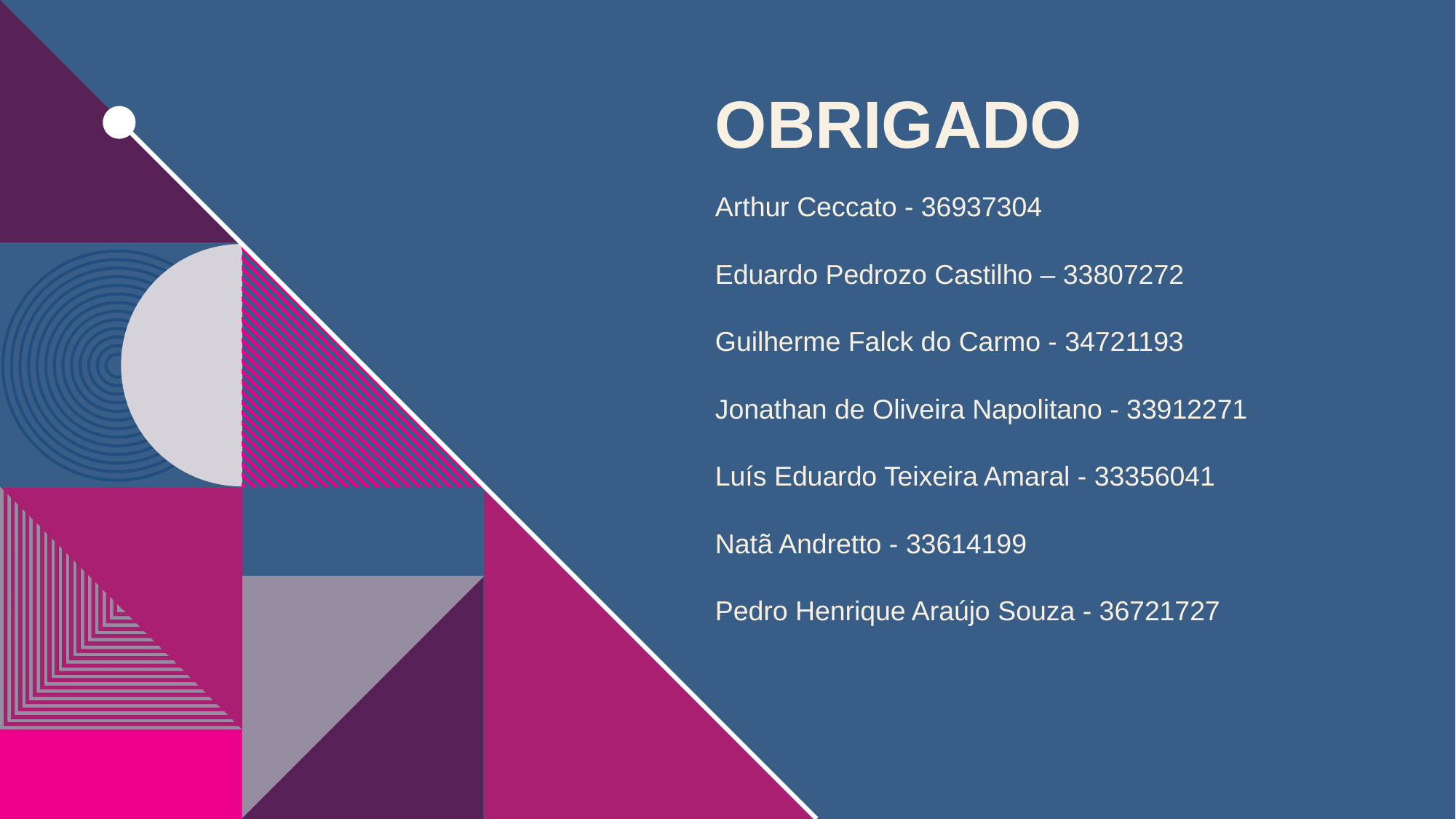

# OBRIGADO
Arthur Ceccato - 36937304
Eduardo Pedrozo Castilho – 33807272
Guilherme Falck do Carmo - 34721193
Jonathan de Oliveira Napolitano - 33912271
Luís Eduardo Teixeira Amaral - 33356041
Natã Andretto - 33614199
Pedro Henrique Araújo Souza - 36721727